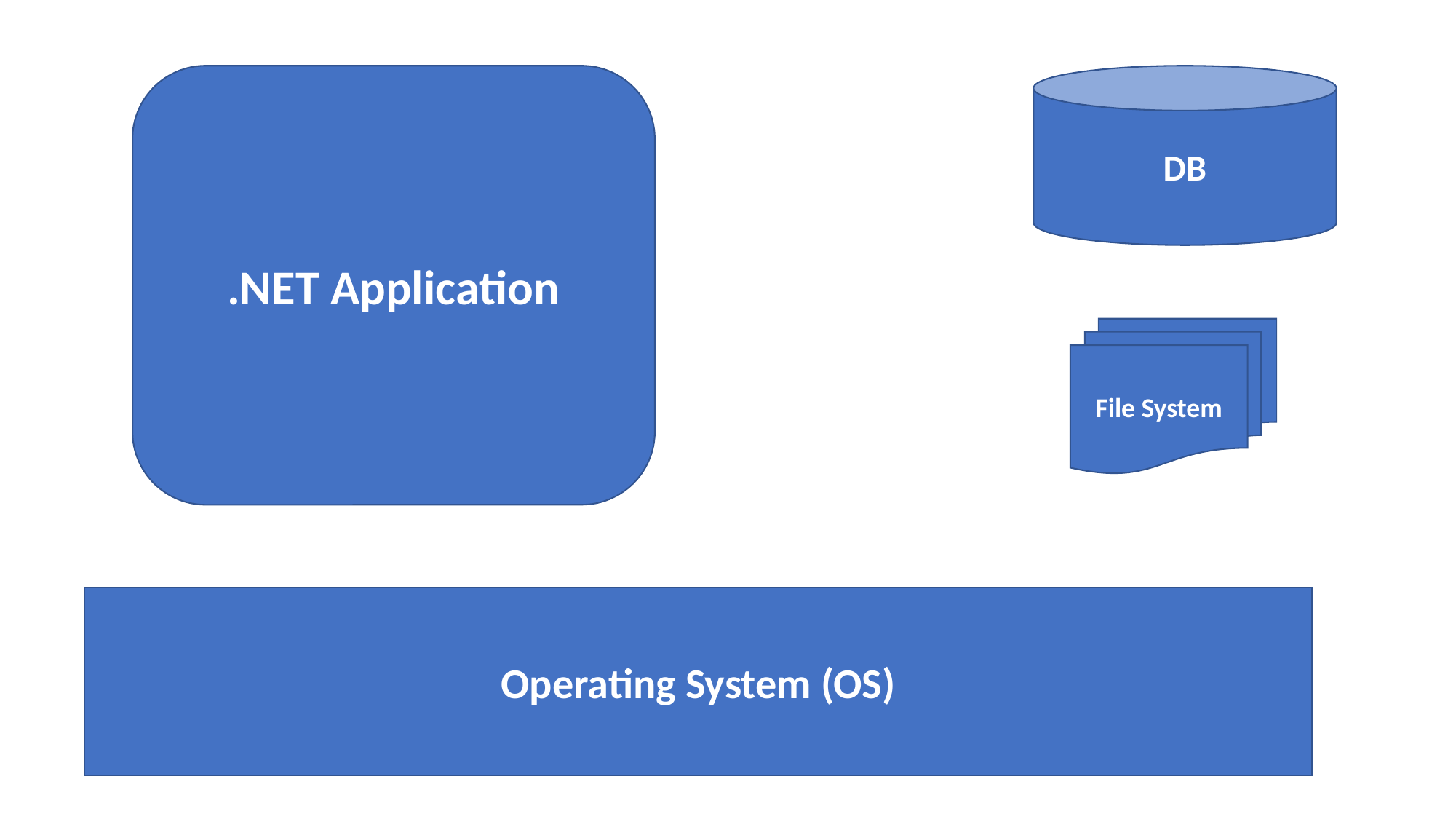

.NET Application
DB
File System
Operating System (OS)